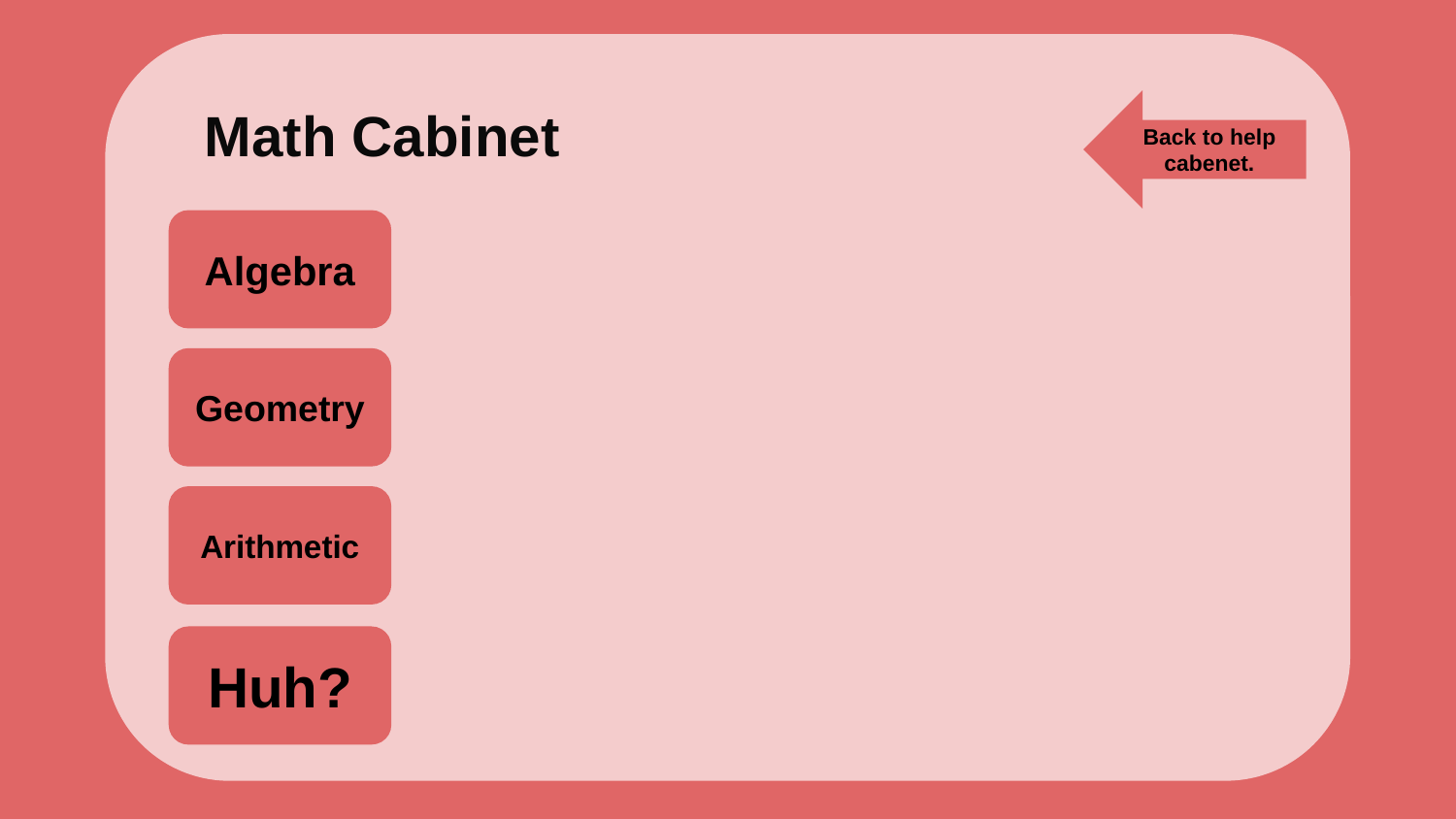

# Math Cabinet
Algebra
Geometry
Arithmetic
Huh?